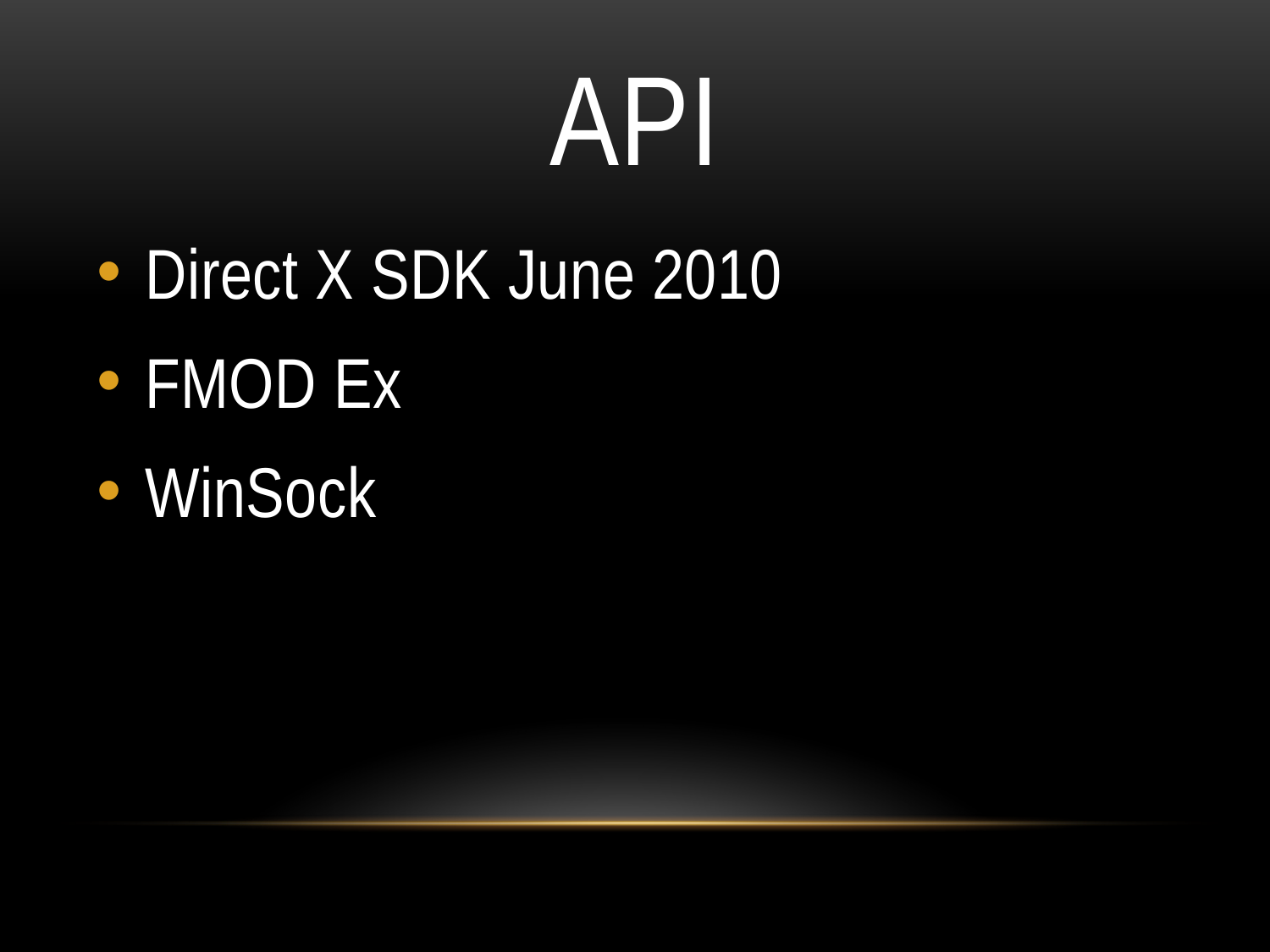

# API
Direct X SDK June 2010
FMOD Ex
WinSock